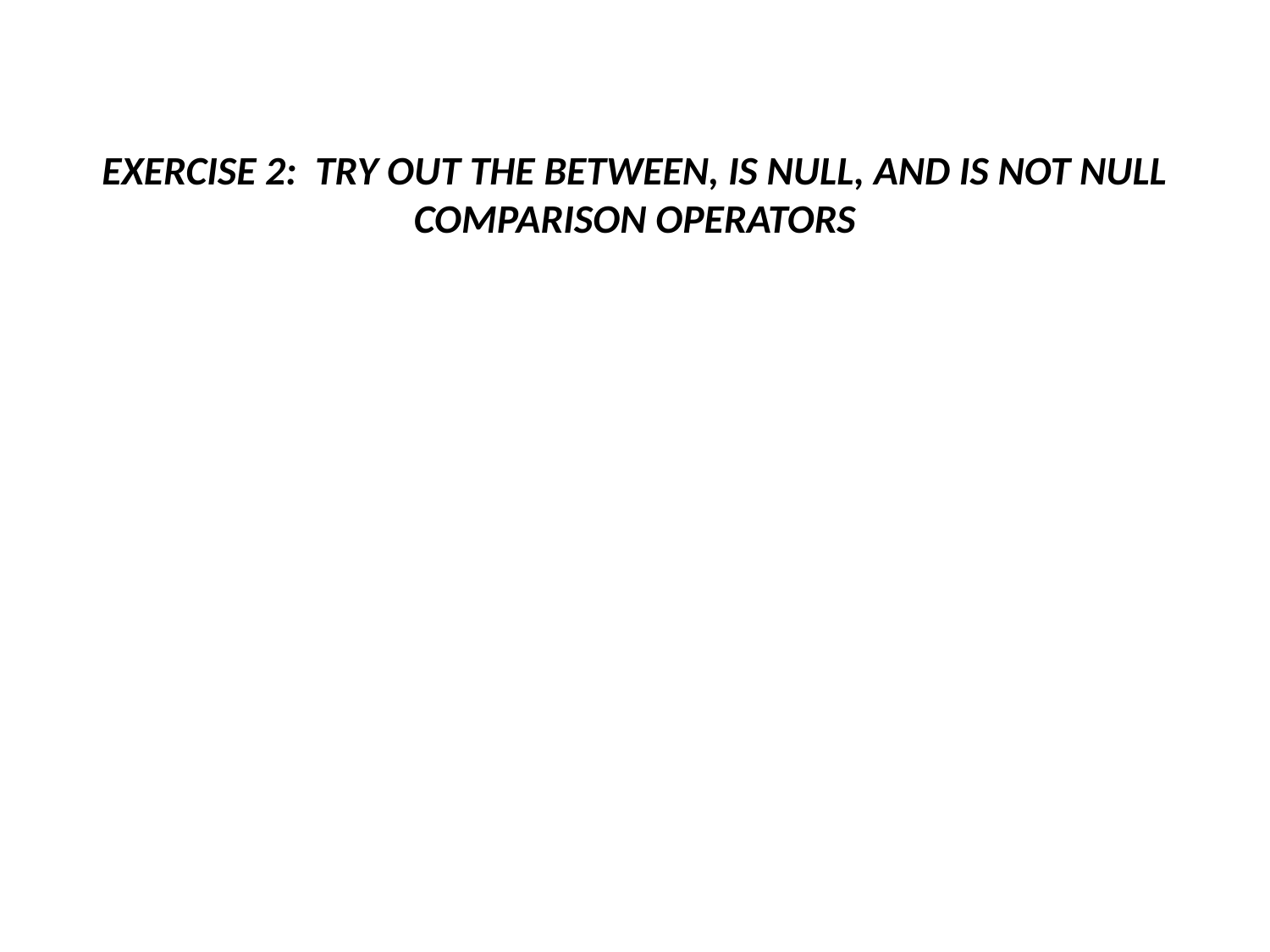

# Exercise 2:  Try out the BETWEEN, IS NULL, and IS NOT NULL comparison OPERATORs